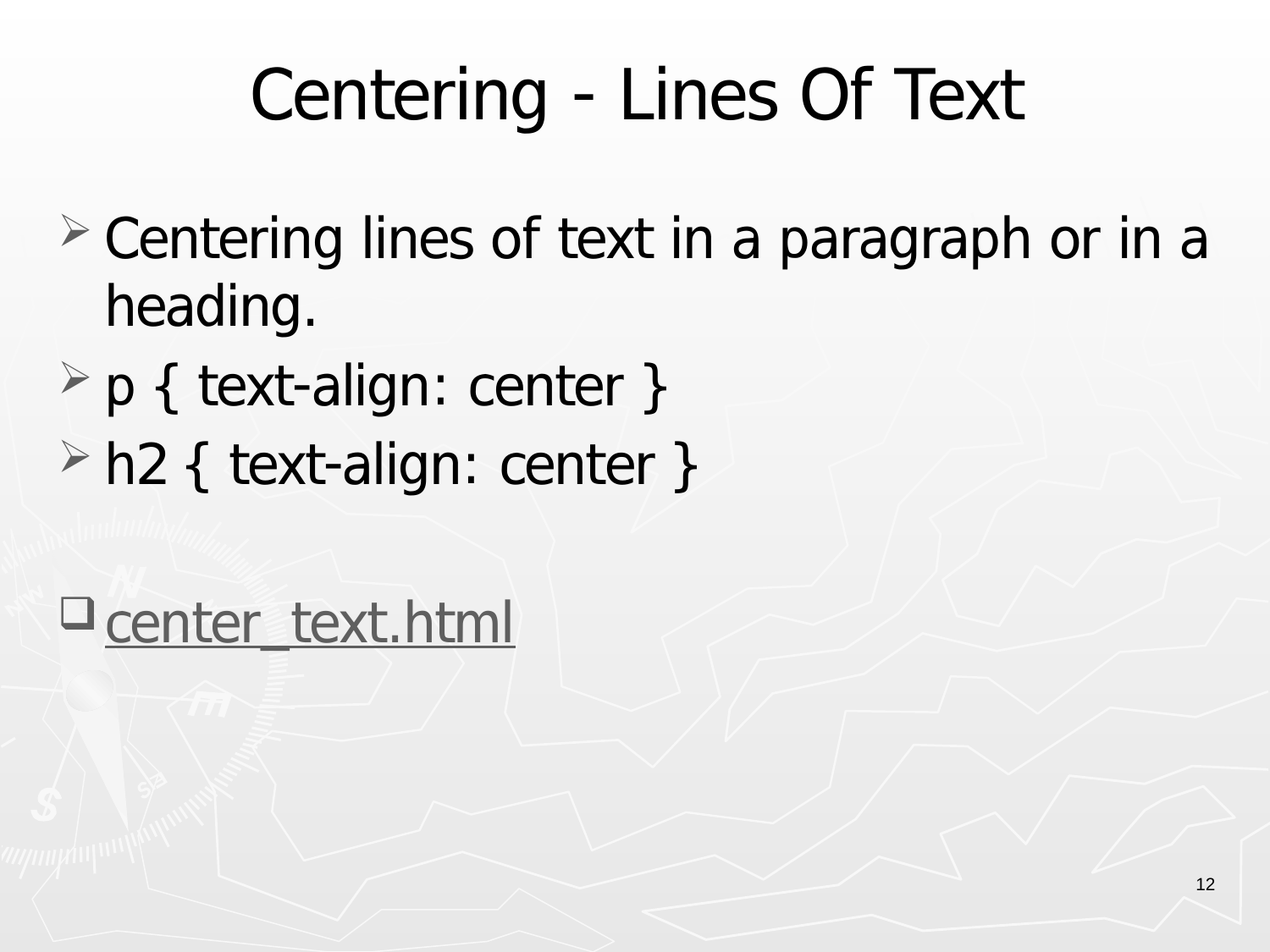

# Centering - Lines Of Text
Centering lines of text in a paragraph or in a heading.
p { text-align: center }
h2 { text-align: center }

center_text.html

12